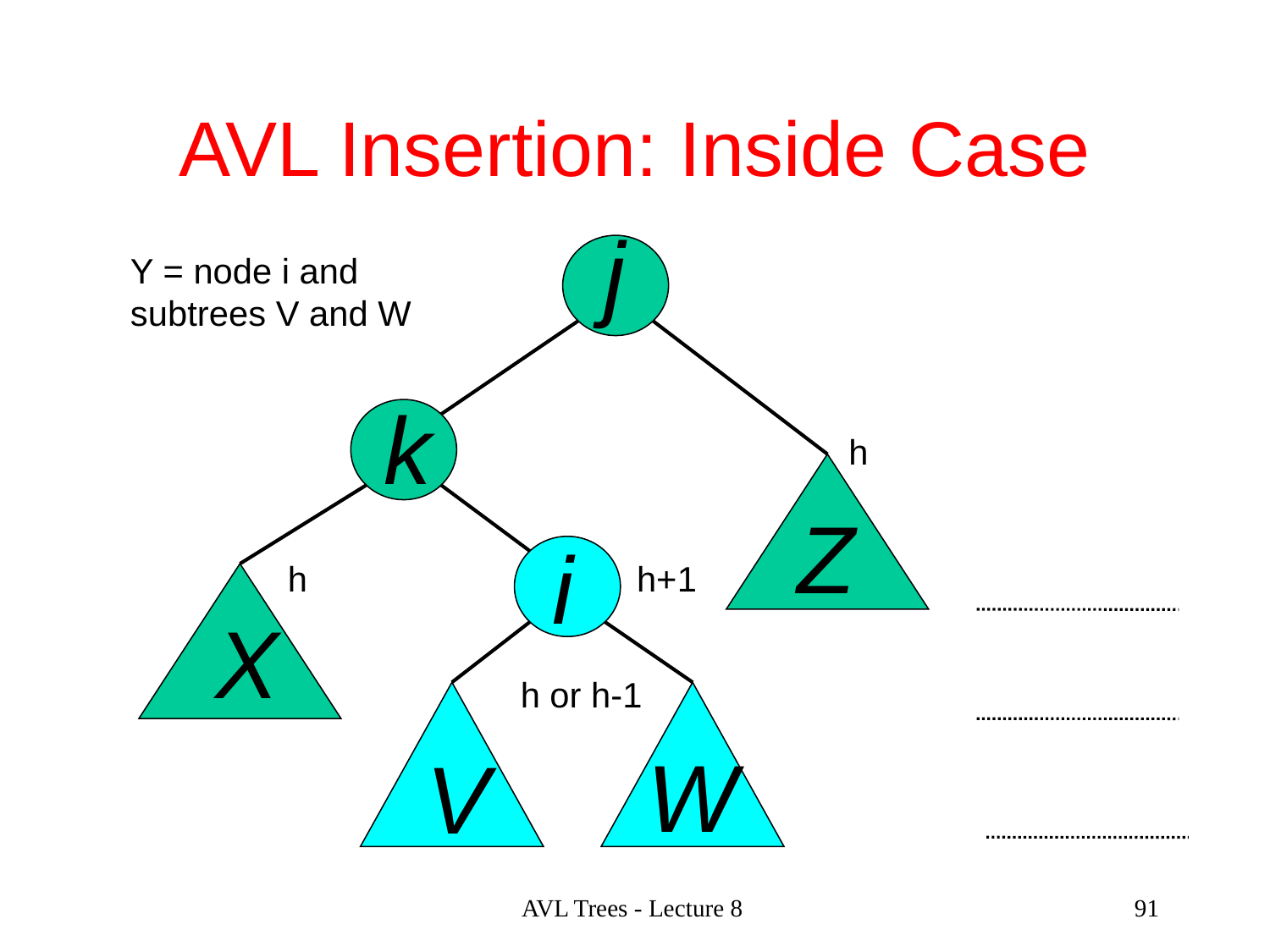

AVL Insertion: Inside Case
j

Y = node i and
subtrees V and W
k

h

Z
i

h
h+1

X

h or h-1

W
V

AVL Trees - Lecture 8
91